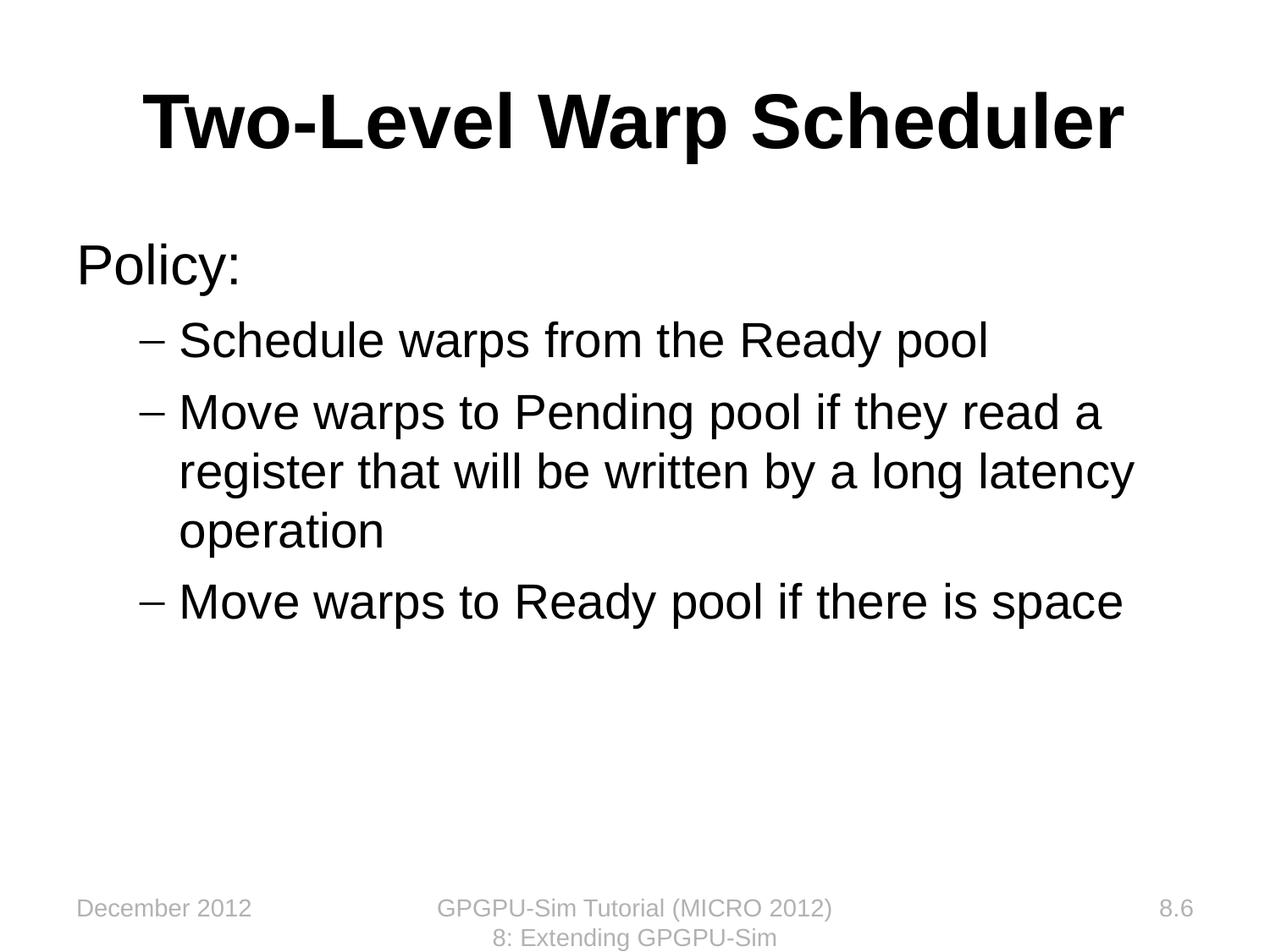

Two-Level Warp Scheduler
Policy:
Schedule warps from the Ready pool
Move warps to Pending pool if they read a register that will be written by a long latency operation
Move warps to Ready pool if there is space
December 2012
GPGPU-Sim Tutorial (MICRO 2012) 8: Extending GPGPU-Sim
8.6